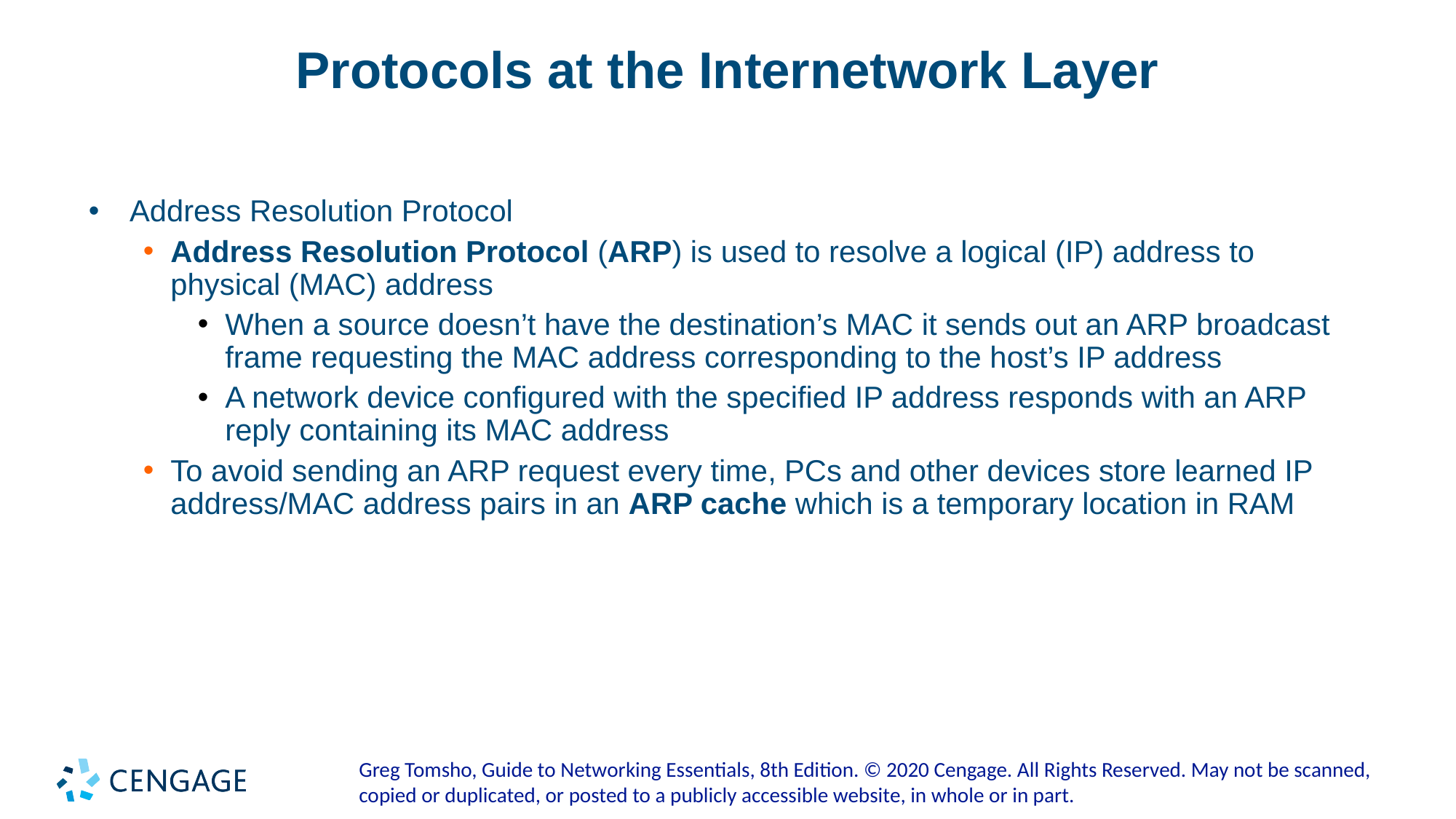

# Protocols at the Internetwork Layer
Address Resolution Protocol
Address Resolution Protocol (ARP) is used to resolve a logical (IP) address to physical (MAC) address
When a source doesn’t have the destination’s MAC it sends out an ARP broadcast frame requesting the MAC address corresponding to the host’s IP address
A network device configured with the specified IP address responds with an ARP reply containing its MAC address
To avoid sending an ARP request every time, PCs and other devices store learned IP address/MAC address pairs in an ARP cache which is a temporary location in RAM